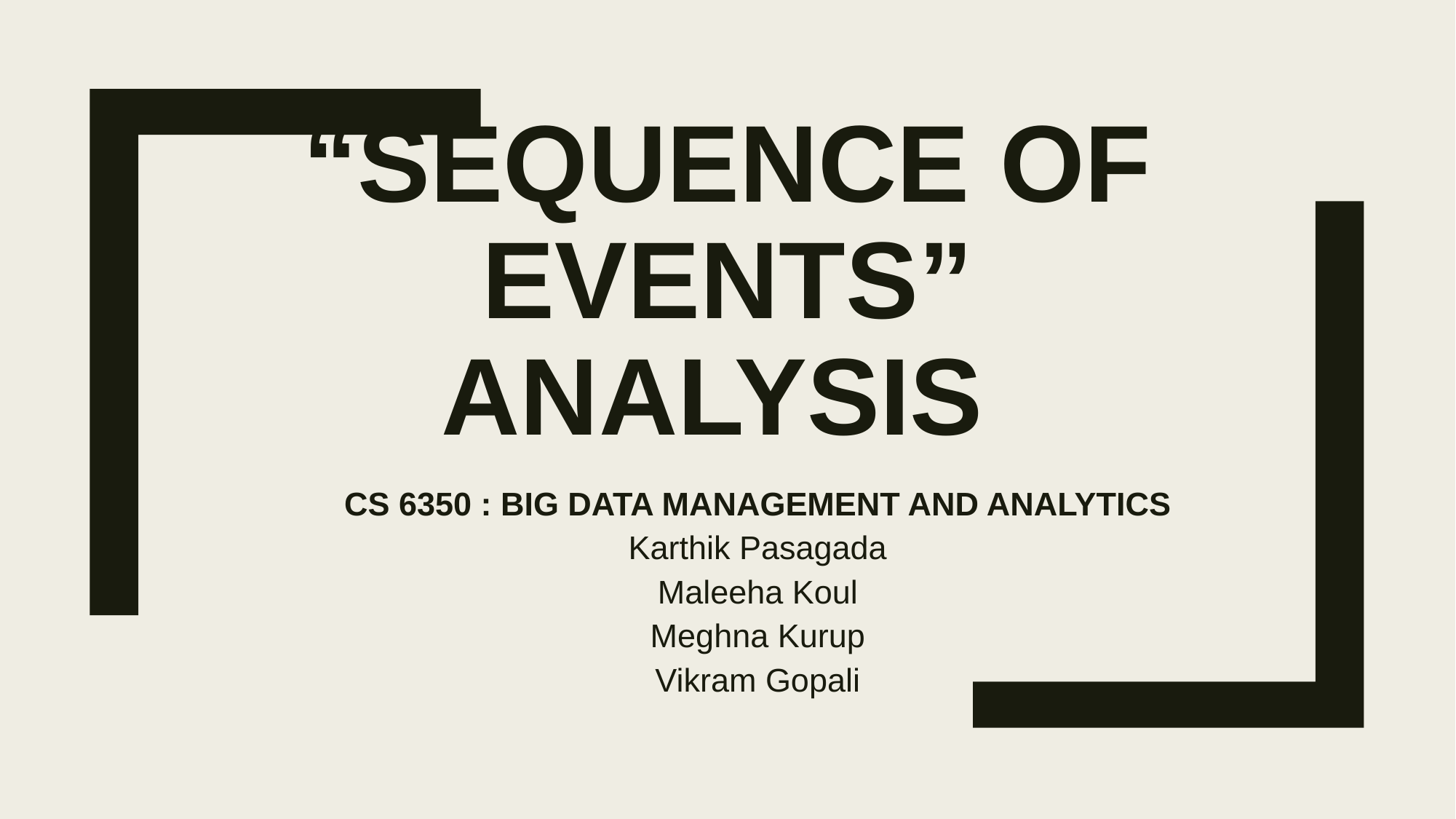

# “Sequence of events” analysis
CS 6350 : BIG DATA MANAGEMENT AND ANALYTICS
Karthik Pasagada
Maleeha Koul
Meghna Kurup
Vikram Gopali